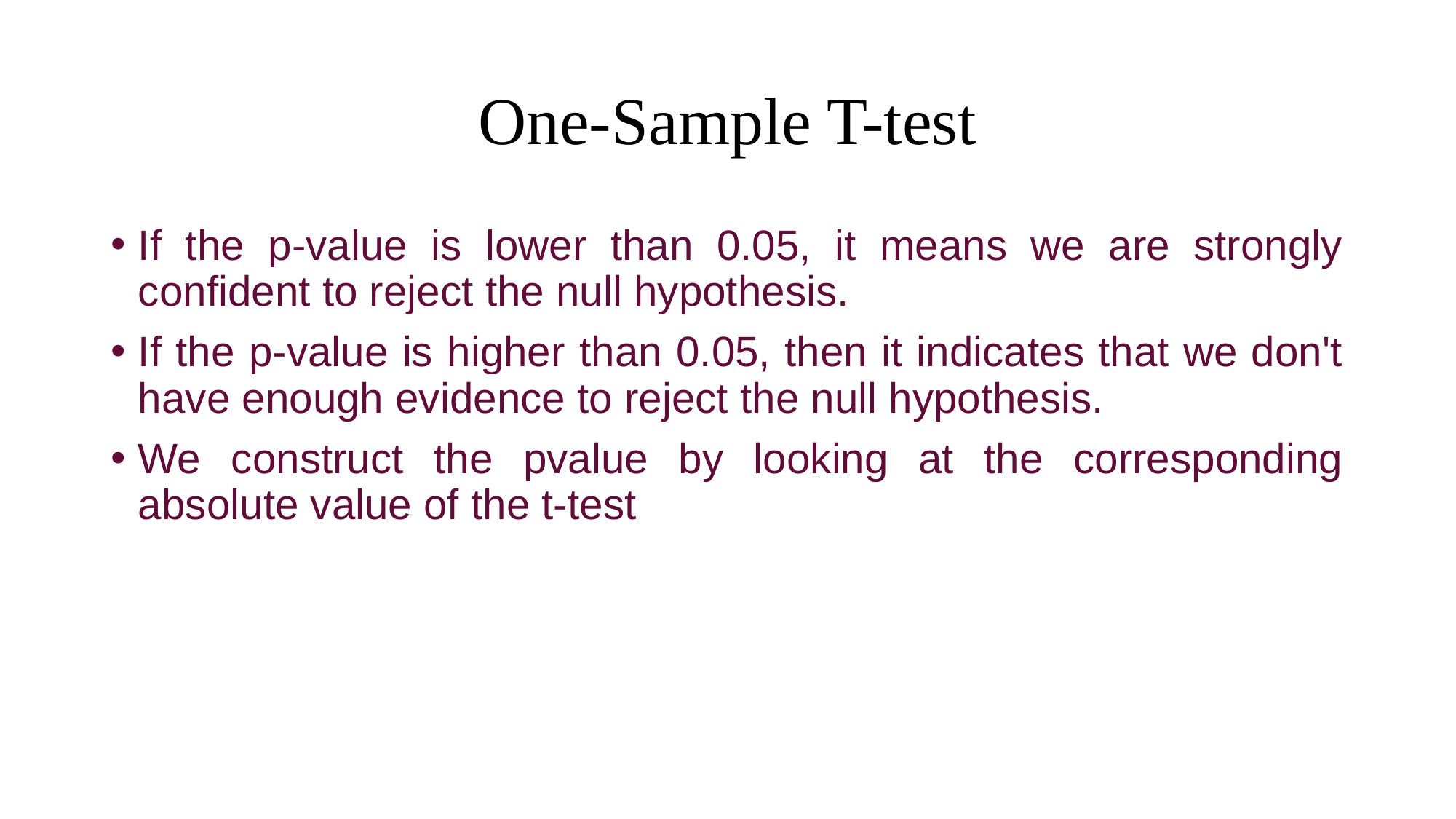

# One-Sample T-test
If the p-value is lower than 0.05, it means we are strongly confident to reject the null hypothesis.
If the p-value is higher than 0.05, then it indicates that we don't have enough evidence to reject the null hypothesis.
We construct the pvalue by looking at the corresponding absolute value of the t-test